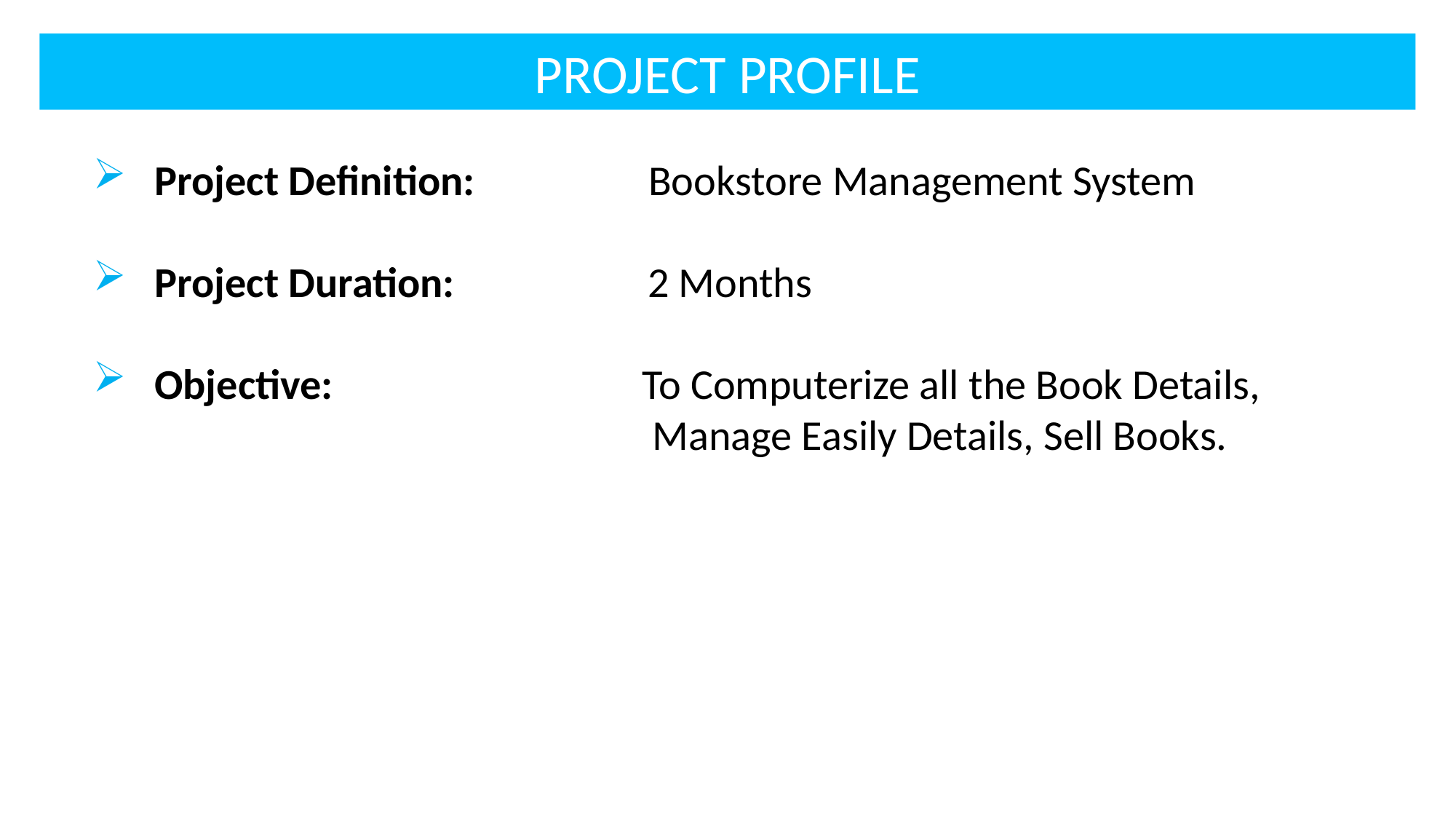

PROJECT PROFILE
Project Definition:                  Bookstore Management System

Project Duration:                    2 Months

Objective:                                To Computerize all the Book Details,
                                                          Manage Easily Details, Sell Books.